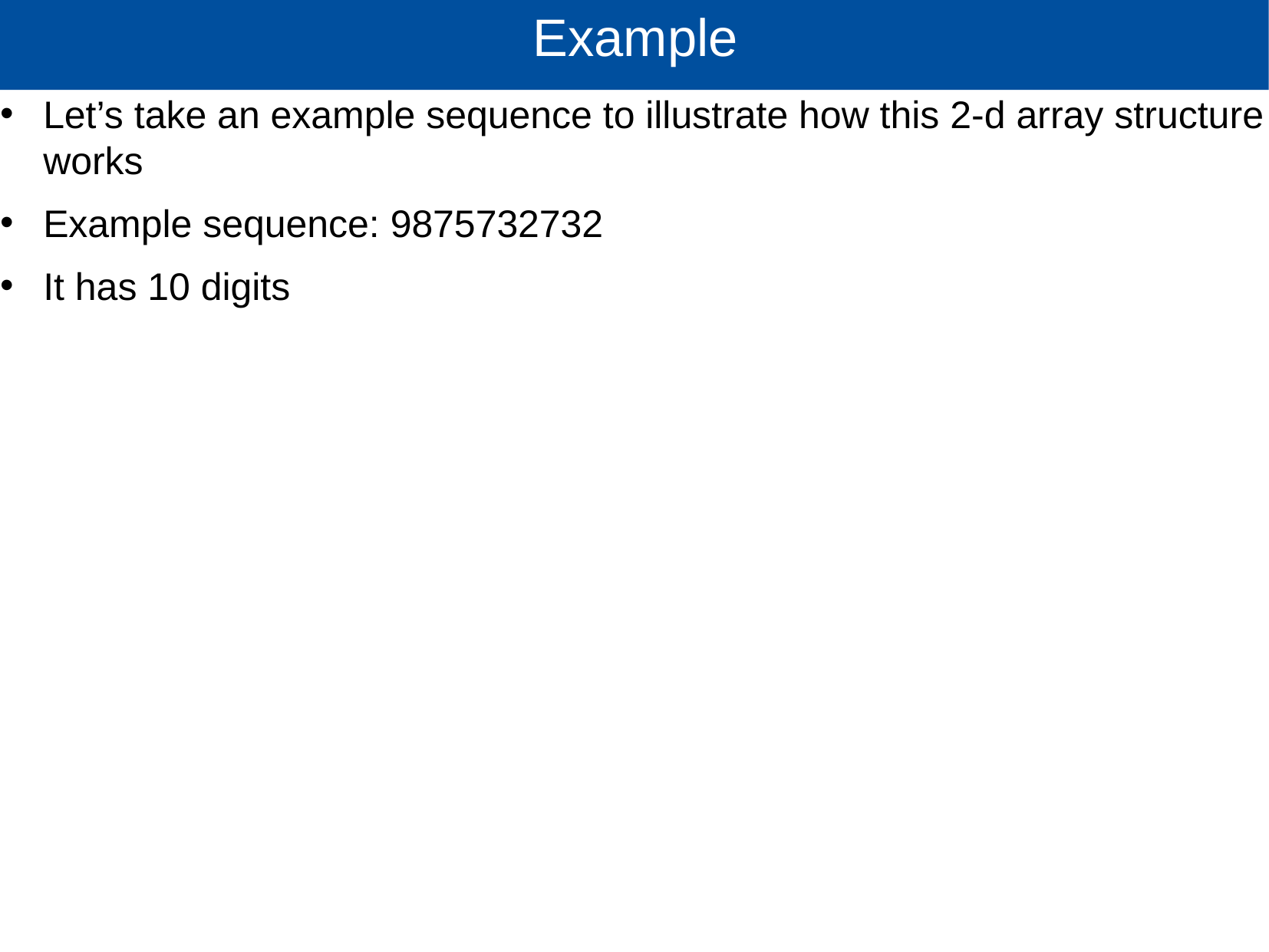

# Example
Let’s take an example sequence to illustrate how this 2-d array structure works
Example sequence: 9875732732
It has 10 digits